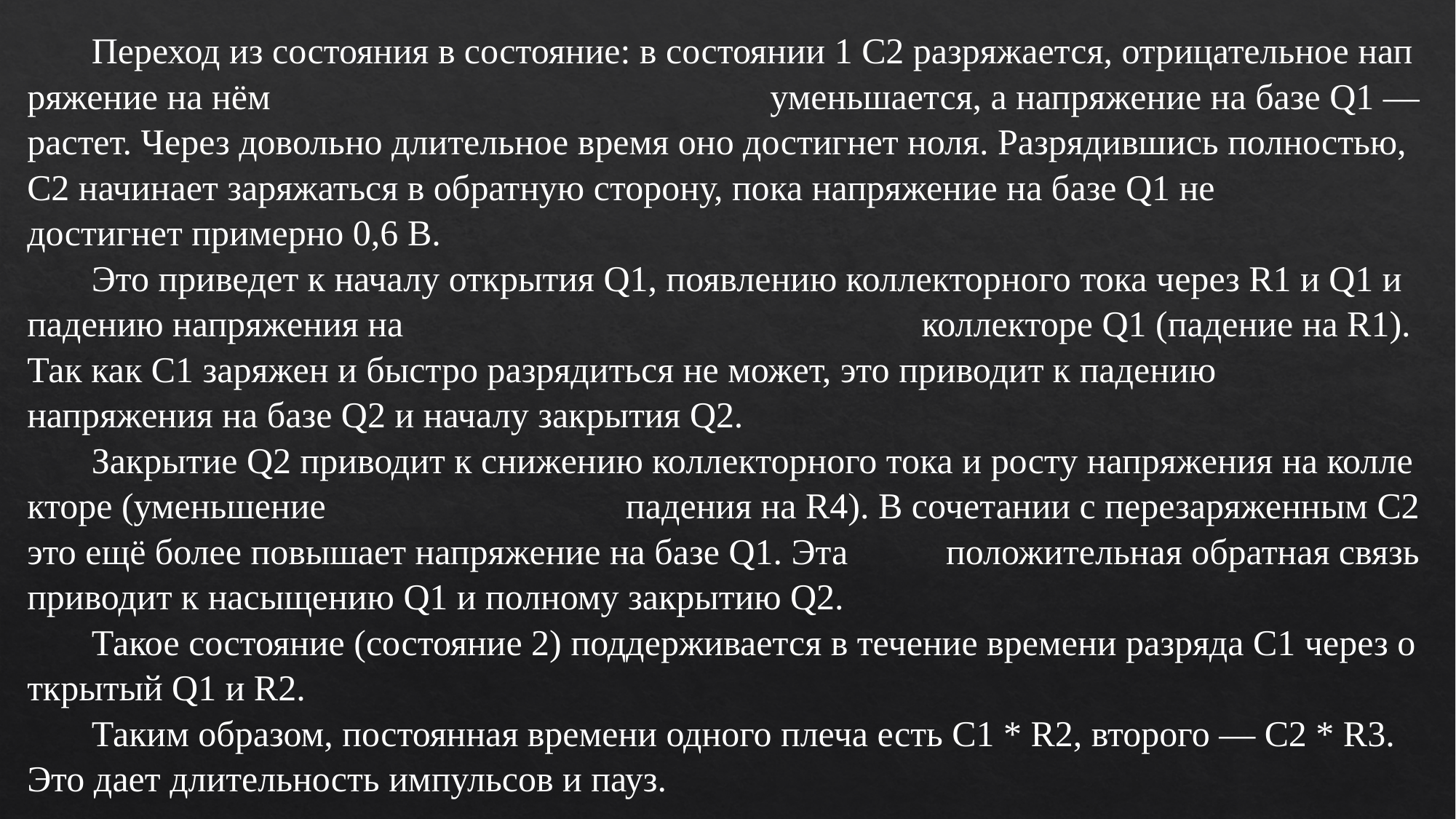

Переход из состояния в состояние: в состоянии 1 C2 разряжается, отрицательное напряжение на нём уменьшается, а напряжение на базе Q1 —растет. Через довольно длительное время оно достигнет ноля. Разрядившись полностью, С2 начинает заряжаться в обратную сторону, пока напряжение на базе Q1 не достигнет примерно 0,6 В.
Это приведет к началу открытия Q1, появлению коллекторного тока через R1 и Q1 и падению напряжения на коллекторе Q1 (падение на R1). 
Так как C1 заряжен и быстро разрядиться не может, это приводит к падению напряжения на базе Q2 и началу закрытия Q2.
Закрытие Q2 приводит к снижению коллекторного тока и росту напряжения на коллекторе (уменьшение падения на R4). В сочетании с перезаряженным C2
это ещё более повышает напряжение на базе Q1. Эта положительная обратная связь
приводит к насыщению Q1 и полному закрытию Q2.
Такое состояние (состояние 2) поддерживается в течение времени разряда C1 через открытый Q1 и R2.
Таким образом, постоянная времени одного плеча есть С1 * R2, второго — C2 * R3. Это дает длительность импульсов и пауз.